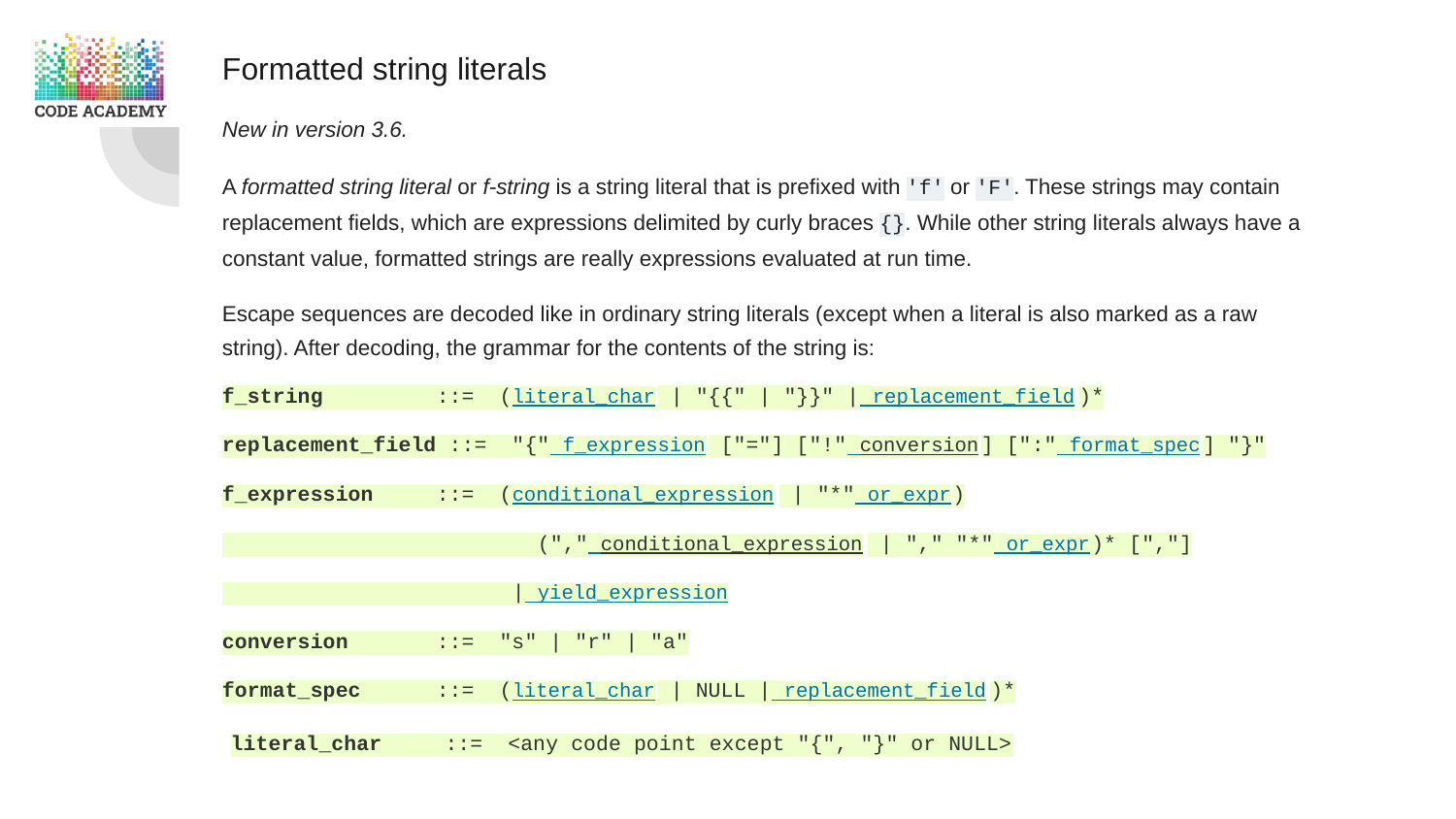

Formatted string literals
New in version 3.6.
A formatted string literal or f-string is a string literal that is prefixed with 'f' or 'F'. These strings may contain replacement fields, which are expressions delimited by curly braces {}. While other string literals always have a constant value, formatted strings are really expressions evaluated at run time.
Escape sequences are decoded like in ordinary string literals (except when a literal is also marked as a raw string). After decoding, the grammar for the contents of the string is:
f_string         ::=  (literal_char | "{{" | "}}" | replacement_field)*
replacement_field ::=  "{" f_expression ["="] ["!" conversion] [":" format_spec] "}"
f_expression     ::=  (conditional_expression | "*" or_expr)
                         ("," conditional_expression | "," "*" or_expr)* [","]
                       | yield_expression
conversion       ::=  "s" | "r" | "a"
format_spec      ::=  (literal_char | NULL | replacement_field)*
literal_char     ::=  <any code point except "{", "}" or NULL>